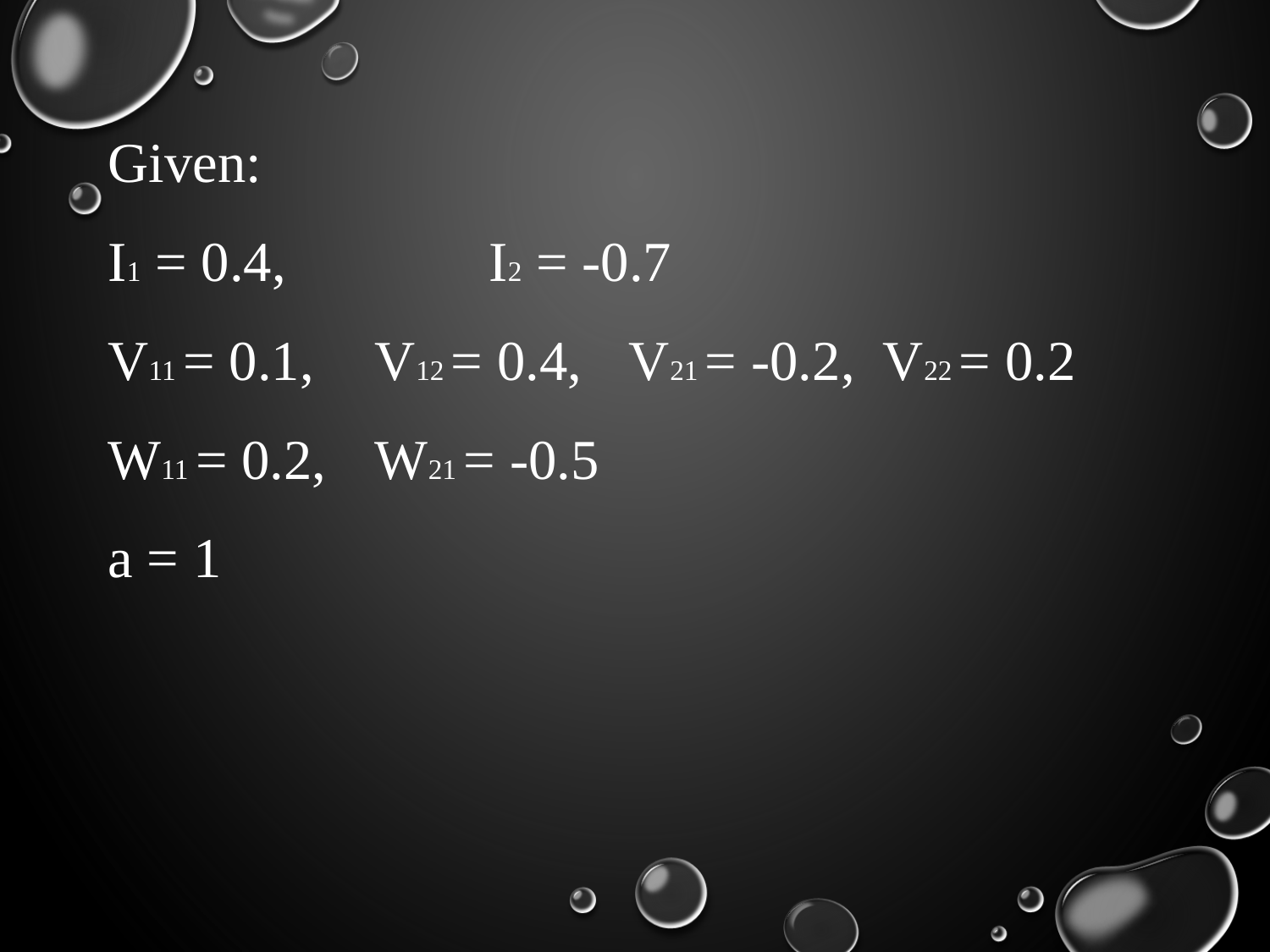

Given:
I1 = 0.4,		I2 = -0.7
V11 = 0.1, 	 V12 = 0.4, 	 V21 = -0.2, 	 V22 = 0.2
W11 = 0.2, 	 W21 = -0.5
a = 1